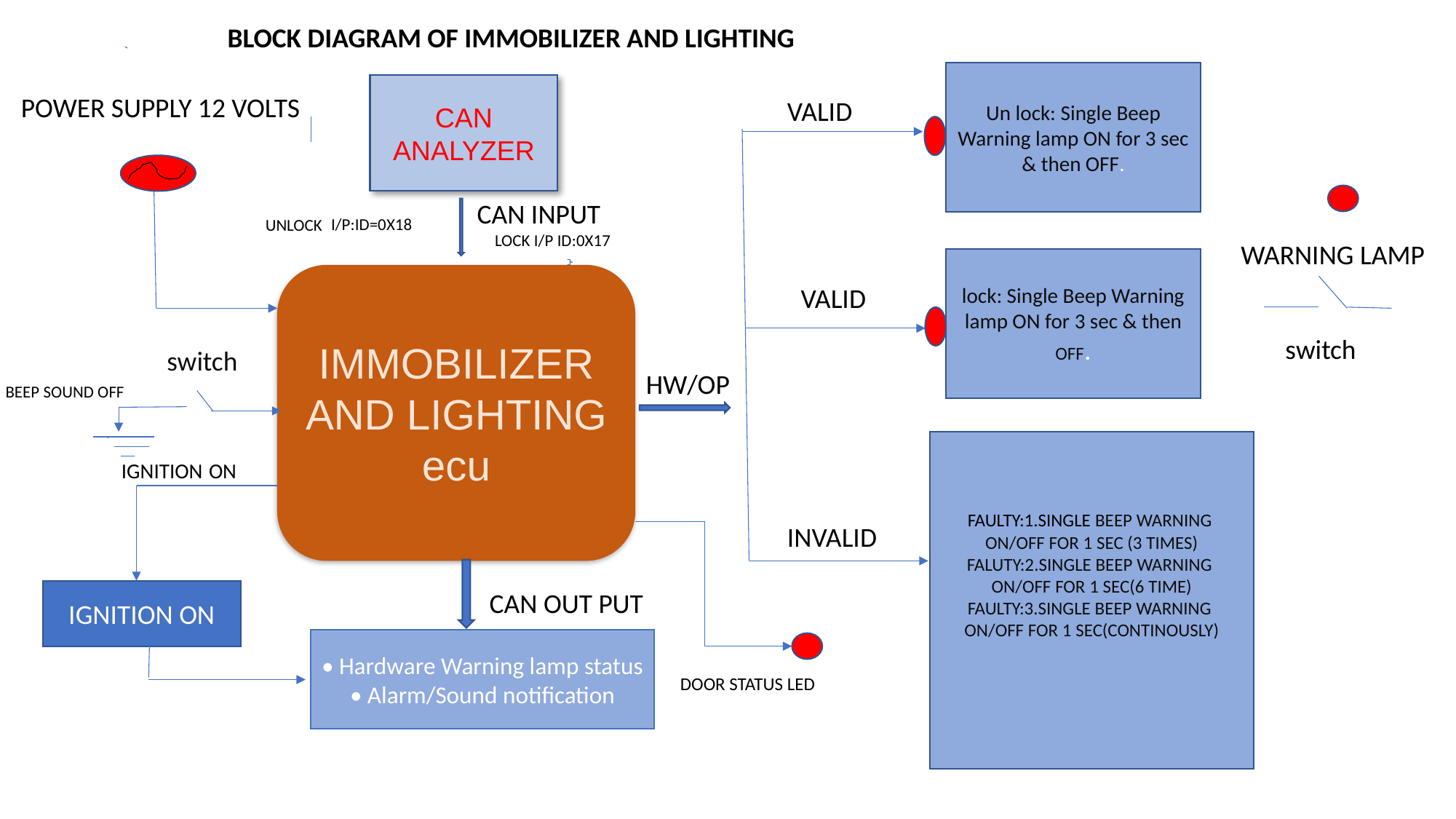

BLOCK DIAGRAM OF IMMOBILIZER AND LIGHTING
Un lock: Single Beep Warning lamp ON for 3 sec & then OFF.
CAN ANALYZER
 POWER SUPPLY 12 VOLTS
VALID

CAN INPUT

I/P:ID=0X18
UNLOCK
LOCK I/P ID:0X17
WARNING LAMP
lock: Single Beep Warning lamp ON for 3 sec & then OFF.

IMMOBILIZER AND LIGHTING
ecu
VALID

switch
switch
HW/OP
BEEP SOUND OFF

FAULTY:1.SINGLE BEEP WARNING  ON/OFF FOR 1 SEC (3 TIMES)
FALUTY:2.SINGLE BEEP WARNING  ON/OFF FOR 1 SEC(6 TIME)
FAULTY:3.SINGLE BEEP WARNING  ON/OFF FOR 1 SEC(CONTINOUSLY)

IGNITION ON
INVALID

IGNITION ON
CAN OUT PUT

• Hardware Warning lamp status
• Alarm/Sound notification

DOOR STATUS LED